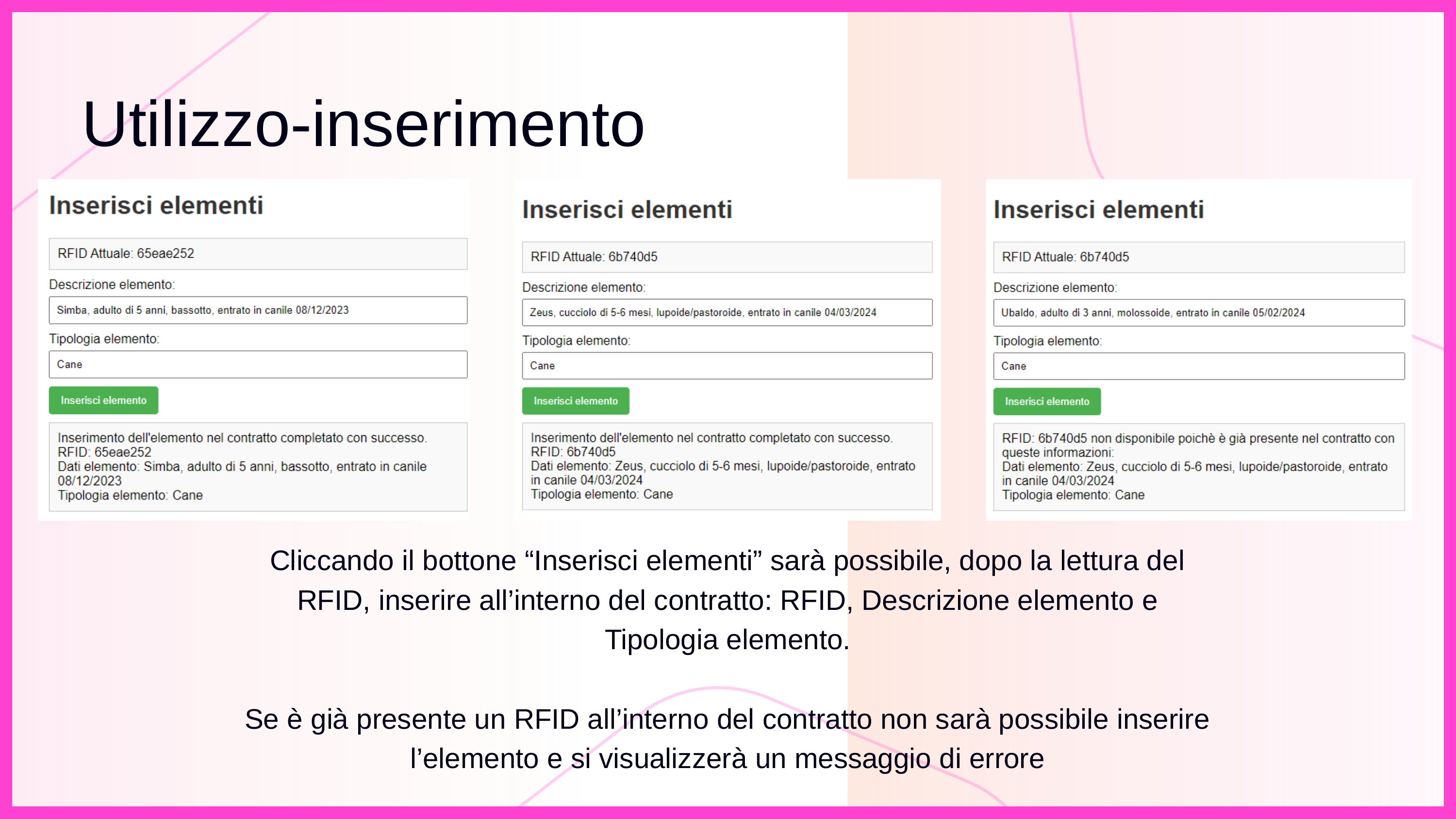

Utilizzo-inserimento

Cliccando il bottone “Inserisci elementi” sarà possibile, dopo la lettura del RFID, inserire all’interno del contratto: RFID, Descrizione elemento e Tipologia elemento.

Se è già presente un RFID all’interno del contratto non sarà possibile inserire l’elemento e si visualizzerà un messaggio di errore